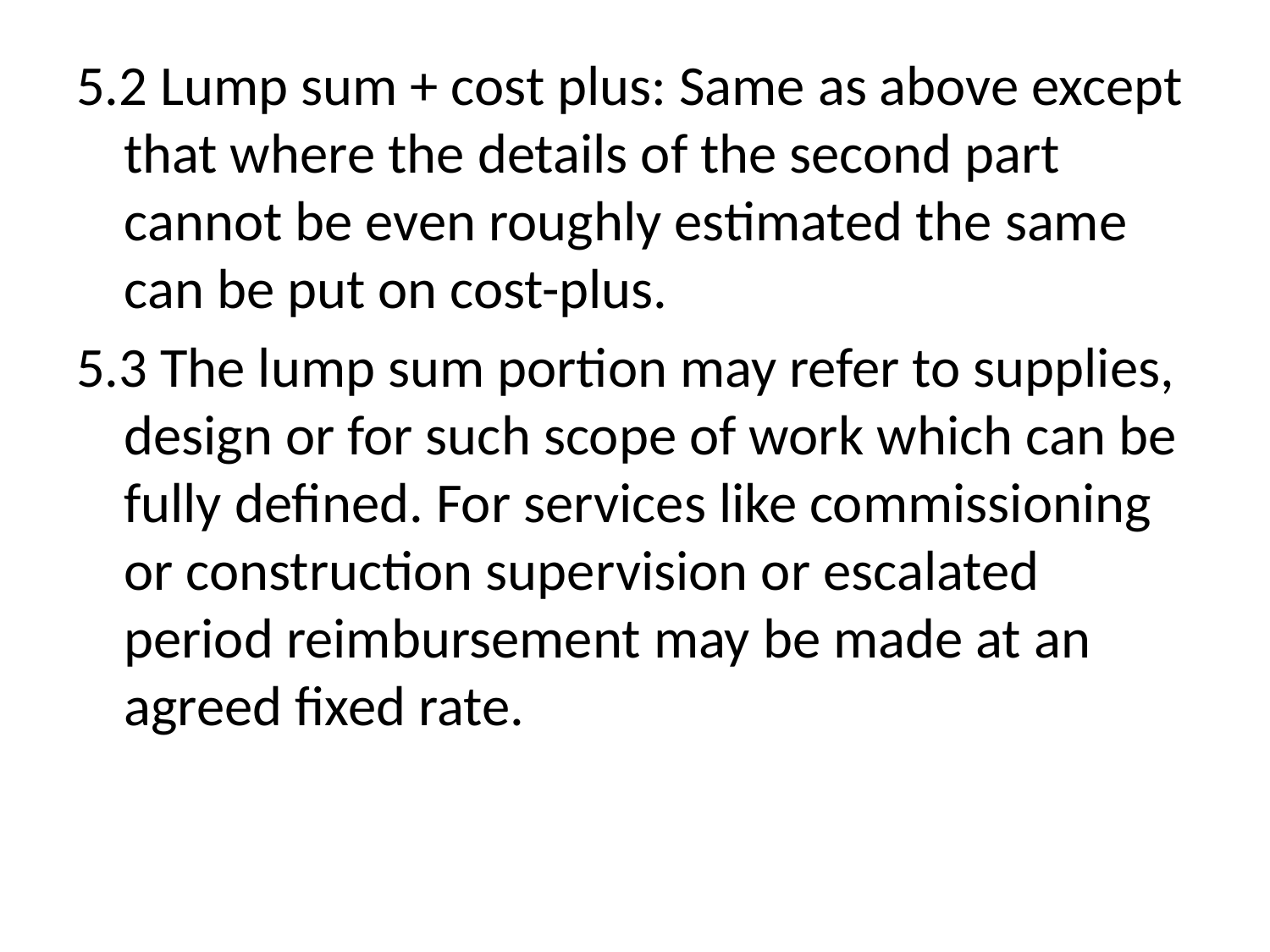

5.2 Lump sum + cost plus: Same as above except that where the details of the second part cannot be even roughly estimated the same can be put on cost-plus.
5.3 The lump sum portion may refer to supplies, design or for such scope of work which can be fully defined. For services like commissioning or construction supervision or escalated period reimbursement may be made at an agreed fixed rate.